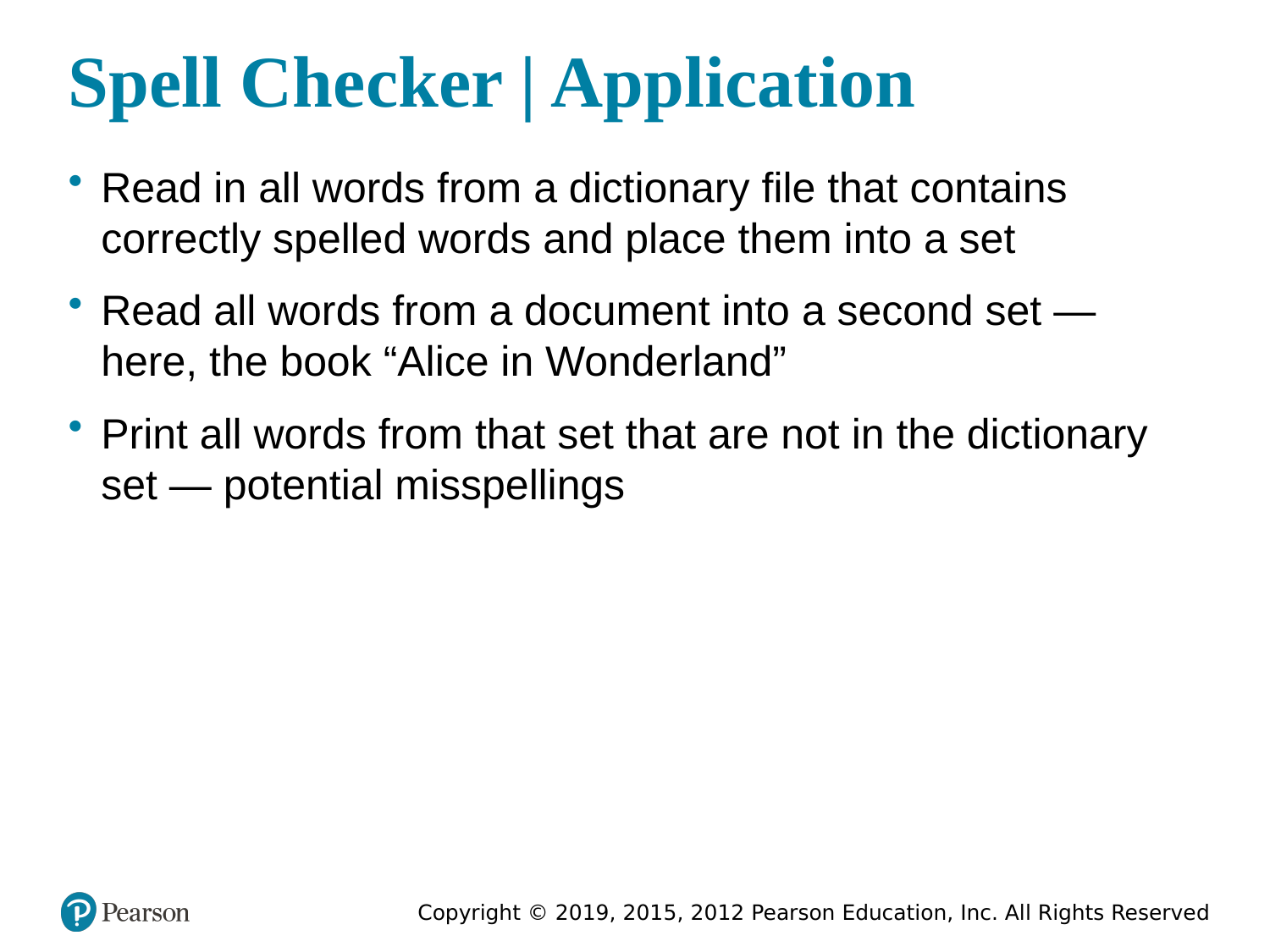

# Spell Checker | Application
Read in all words from a dictionary ﬁle that contains correctly spelled words and place them into a set
Read all words from a document into a second set — here, the book “Alice in Wonderland”
Print all words from that set that are not in the dictionary set — potential misspellings